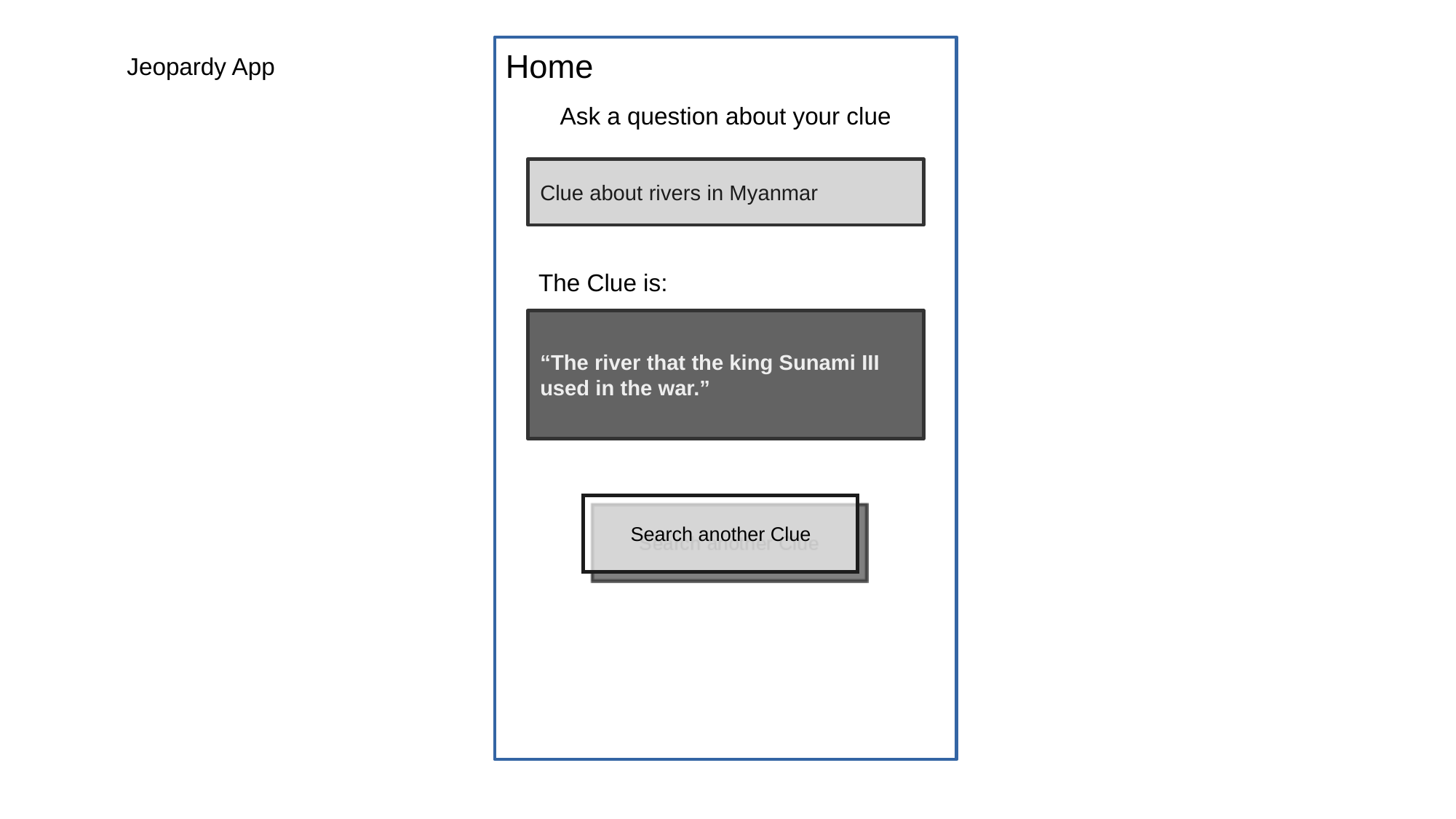

# Jeopardy App

Home
Ask a question about your clue
Clue about rivers in Myanmar
The Clue is:
“The river that the king Sunami III used in the war.”
Search another Clue